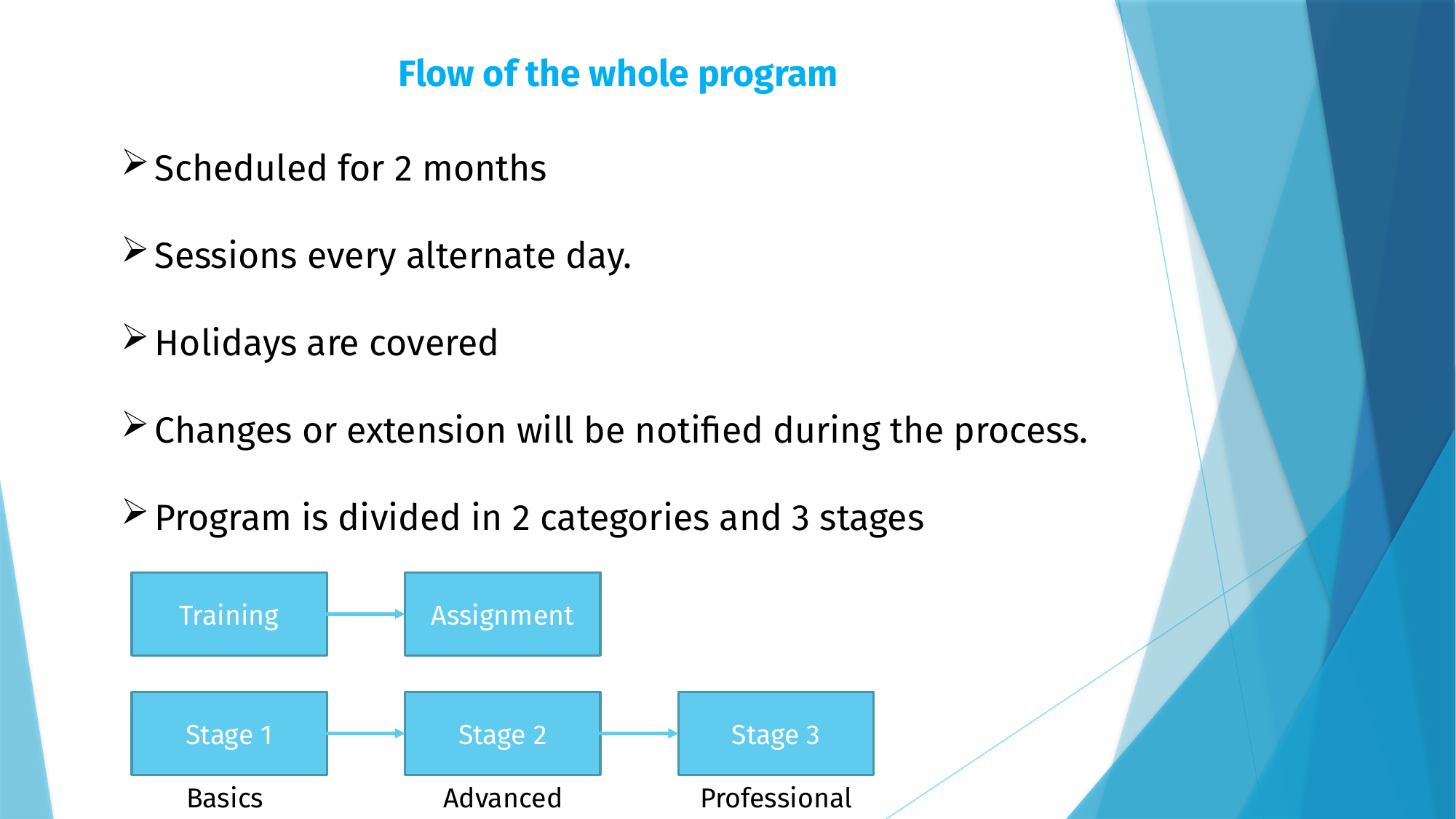

Flow of the whole program

Scheduled for 2 months

Sessions every alternate day.

Holidays are covered

Changes or extension will be notified during the process.

Program is divided in 2 categories and 3 stages
Training
Assignment
Stage 1
Stage 2
Stage 3
Basics
Advanced
Professional